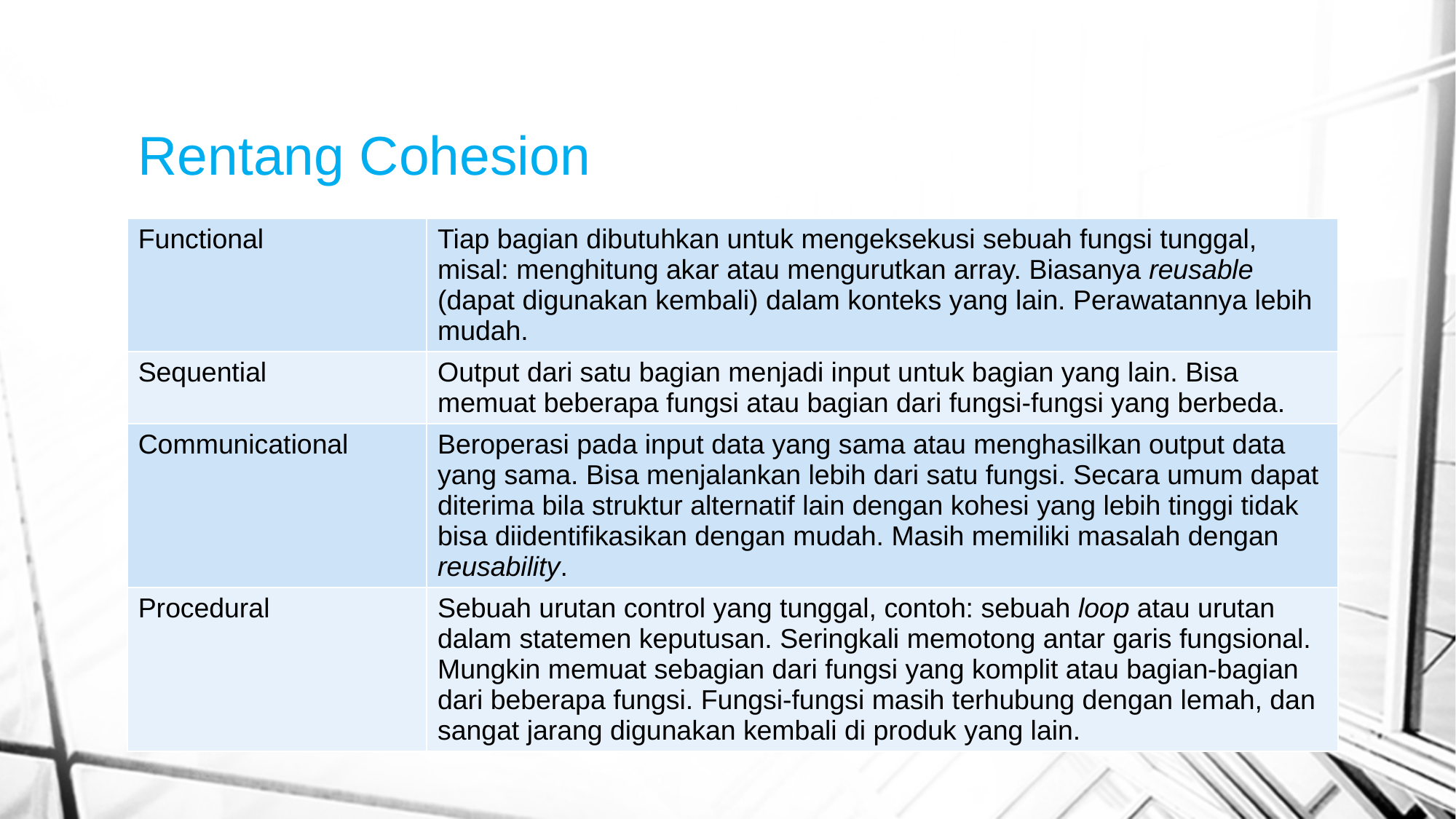

# Rentang Cohesion
| Functional | Tiap bagian dibutuhkan untuk mengeksekusi sebuah fungsi tunggal, misal: menghitung akar atau mengurutkan array. Biasanya reusable (dapat digunakan kembali) dalam konteks yang lain. Perawatannya lebih mudah. |
| --- | --- |
| Sequential | Output dari satu bagian menjadi input untuk bagian yang lain. Bisa memuat beberapa fungsi atau bagian dari fungsi-fungsi yang berbeda. |
| Communicational | Beroperasi pada input data yang sama atau menghasilkan output data yang sama. Bisa menjalankan lebih dari satu fungsi. Secara umum dapat diterima bila struktur alternatif lain dengan kohesi yang lebih tinggi tidak bisa diidentifikasikan dengan mudah. Masih memiliki masalah dengan reusability. |
| Procedural | Sebuah urutan control yang tunggal, contoh: sebuah loop atau urutan dalam statemen keputusan. Seringkali memotong antar garis fungsional. Mungkin memuat sebagian dari fungsi yang komplit atau bagian-bagian dari beberapa fungsi. Fungsi-fungsi masih terhubung dengan lemah, dan sangat jarang digunakan kembali di produk yang lain. |